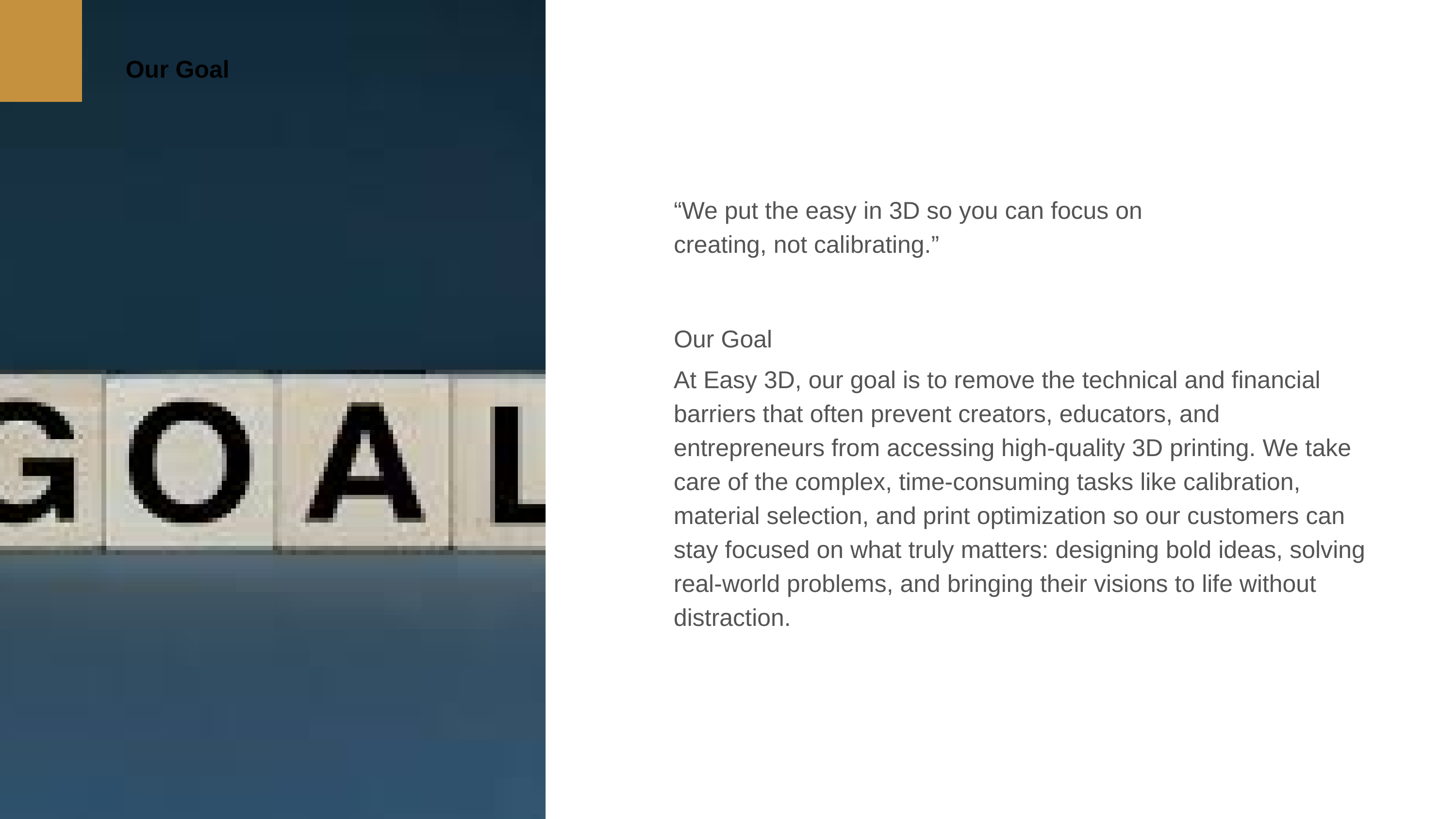

Our Goal
Our Goal
“We put the easy in 3D so you can focus on creating, not calibrating.”

Our Goal
At Easy 3D, our goal is to remove the technical and financial barriers that often prevent creators, educators, and entrepreneurs from accessing high-quality 3D printing. We take care of the complex, time-consuming tasks like calibration, material selection, and print optimization so our customers can stay focused on what truly matters: designing bold ideas, solving real-world problems, and bringing their visions to life without distraction.